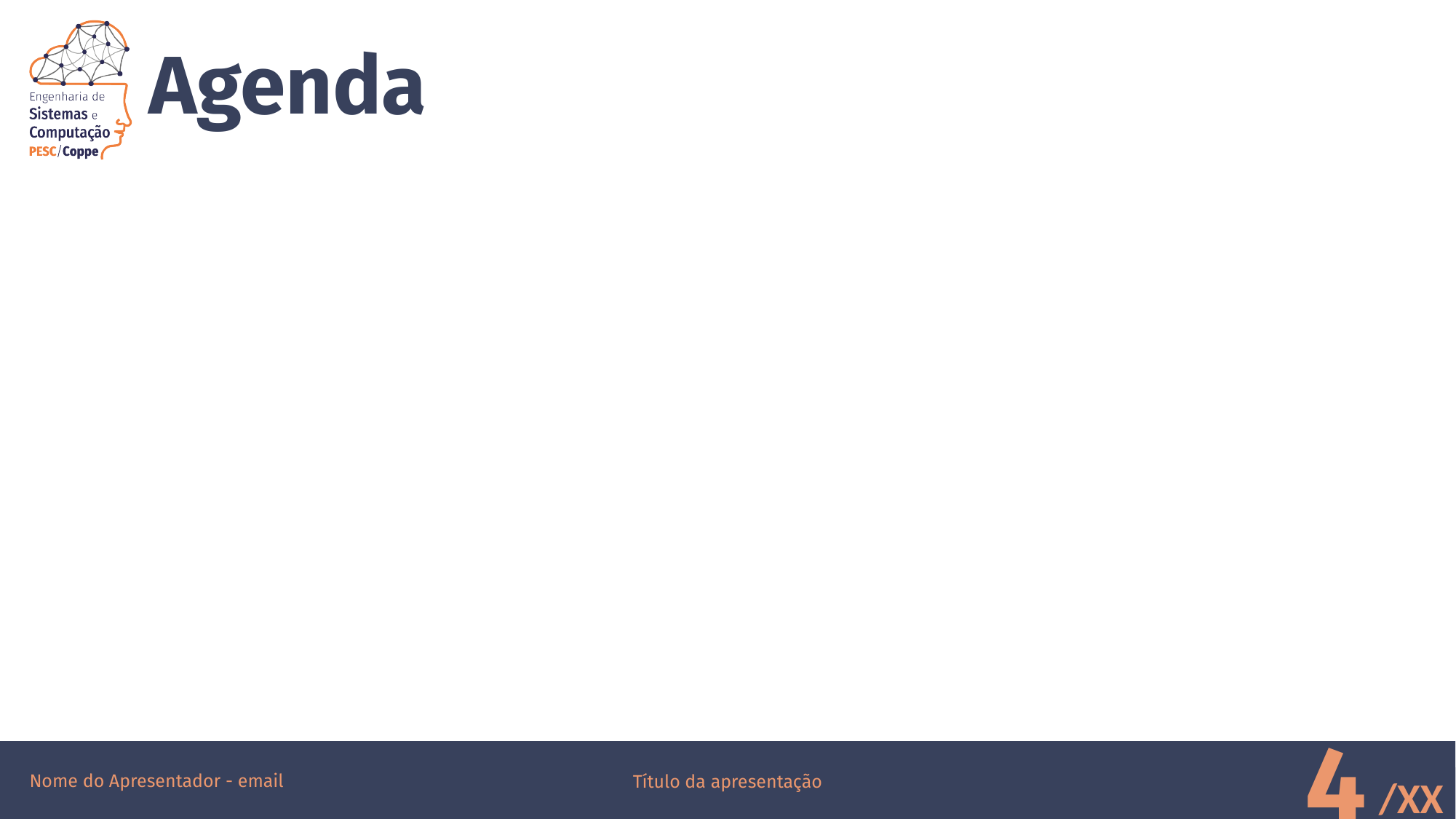

# Agenda

Nome do Apresentador - email
4
Título da apresentação